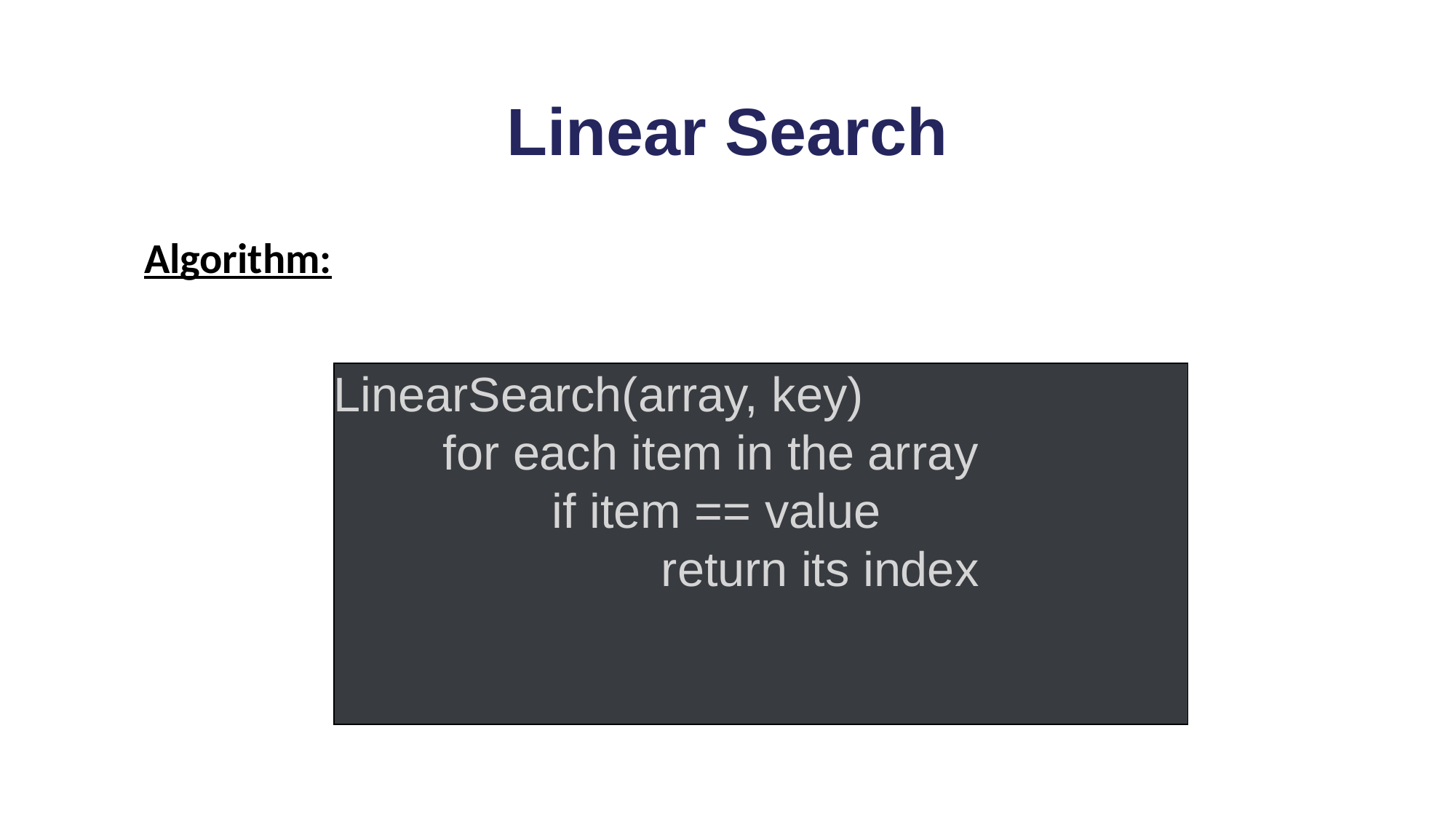

Linear Search
Algorithm:
LinearSearch(array, key)
 	for each item in the array
 		if item == value
 			return its index